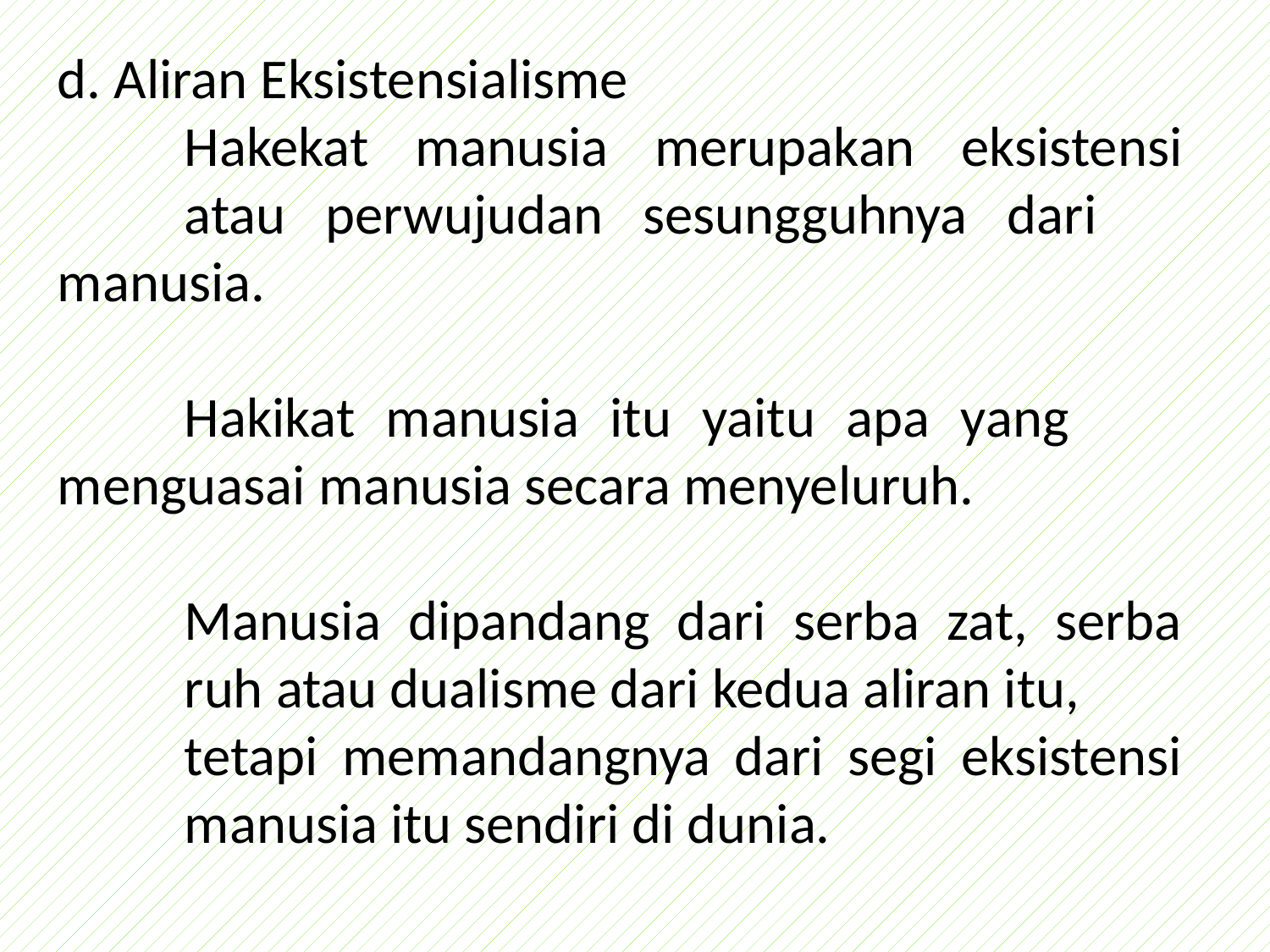

d. Aliran Eksistensialisme
	Hakekat manusia merupakan eksistensi 	atau perwujudan sesungguhnya dari 	manusia.

	Hakikat manusia itu yaitu apa yang 	menguasai manusia secara menyeluruh.

	Manusia dipandang dari serba zat, serba 	ruh atau dualisme dari kedua aliran itu,
	tetapi memandangnya dari segi eksistensi 	manusia itu sendiri di dunia.